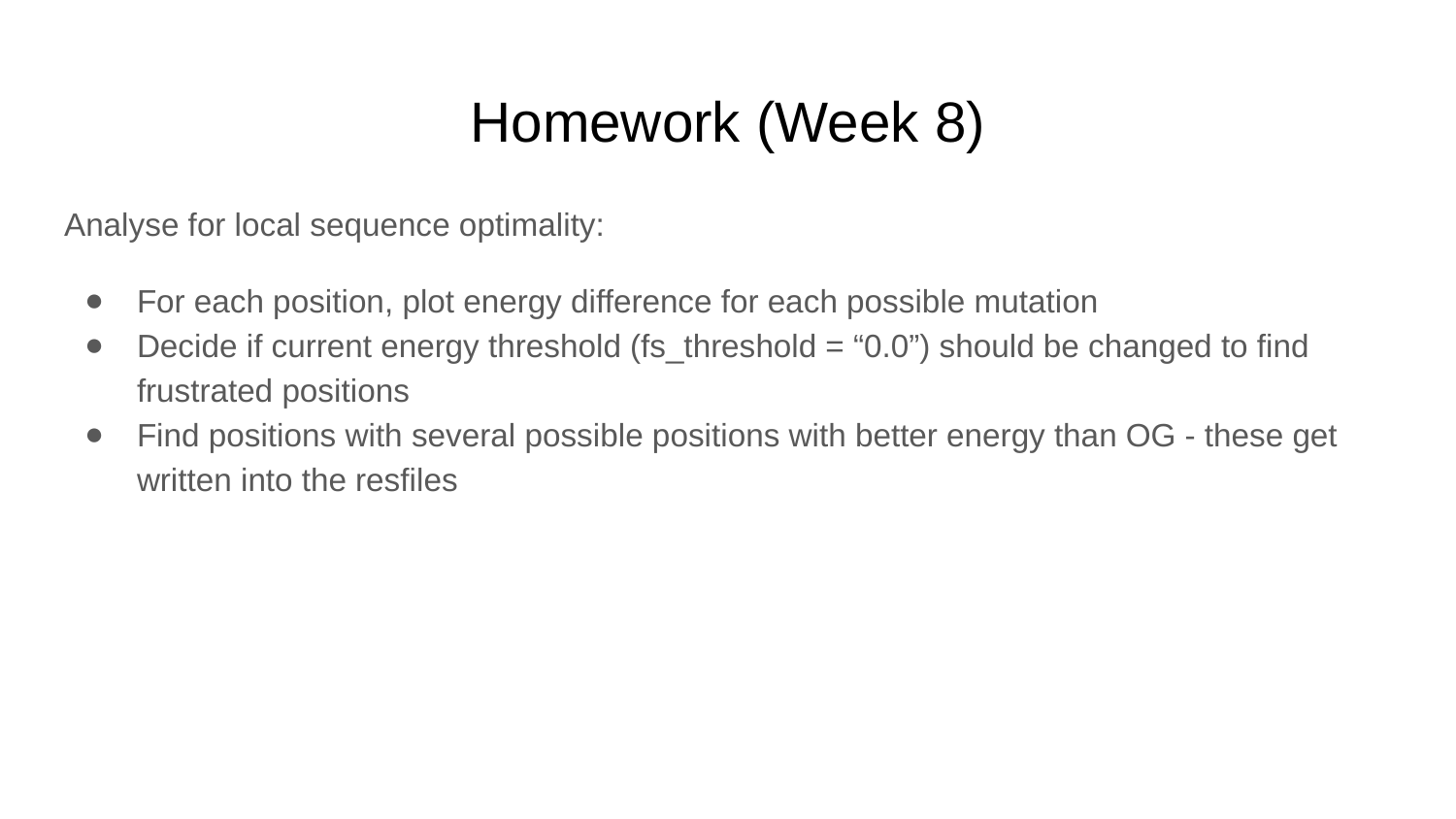

# Homework (Week 8)
Analyse for local sequence optimality:
For each position, plot energy difference for each possible mutation
Decide if current energy threshold (fs_threshold = “0.0”) should be changed to find frustrated positions
Find positions with several possible positions with better energy than OG - these get written into the resfiles